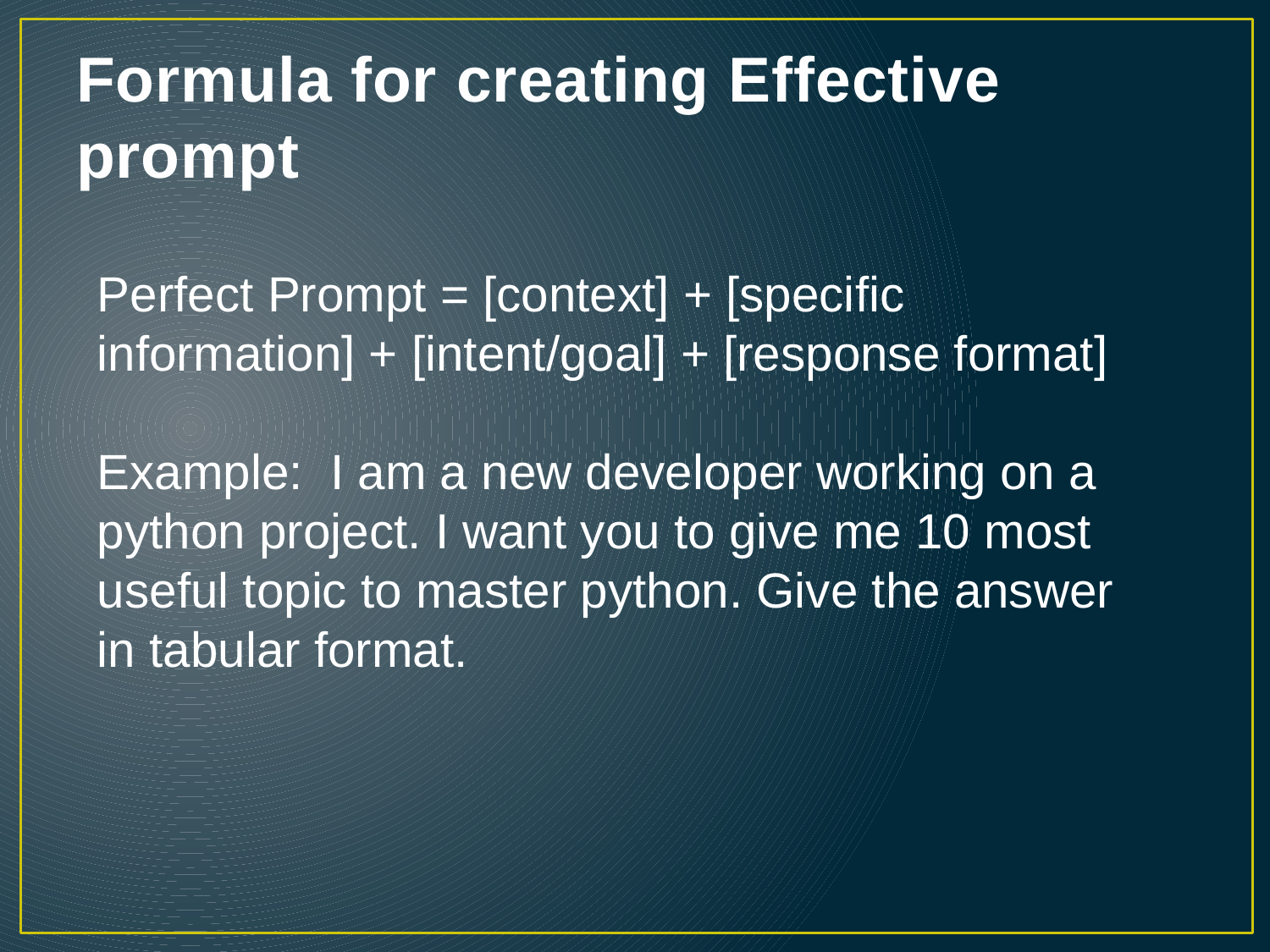

# Formula for creating Effective prompt
Perfect Prompt = [context] + [specific information] + [intent/goal] + [response format]

Example:  I am a new developer working on a python project. I want you to give me 10 most useful topic to master python. Give the answer in tabular format.